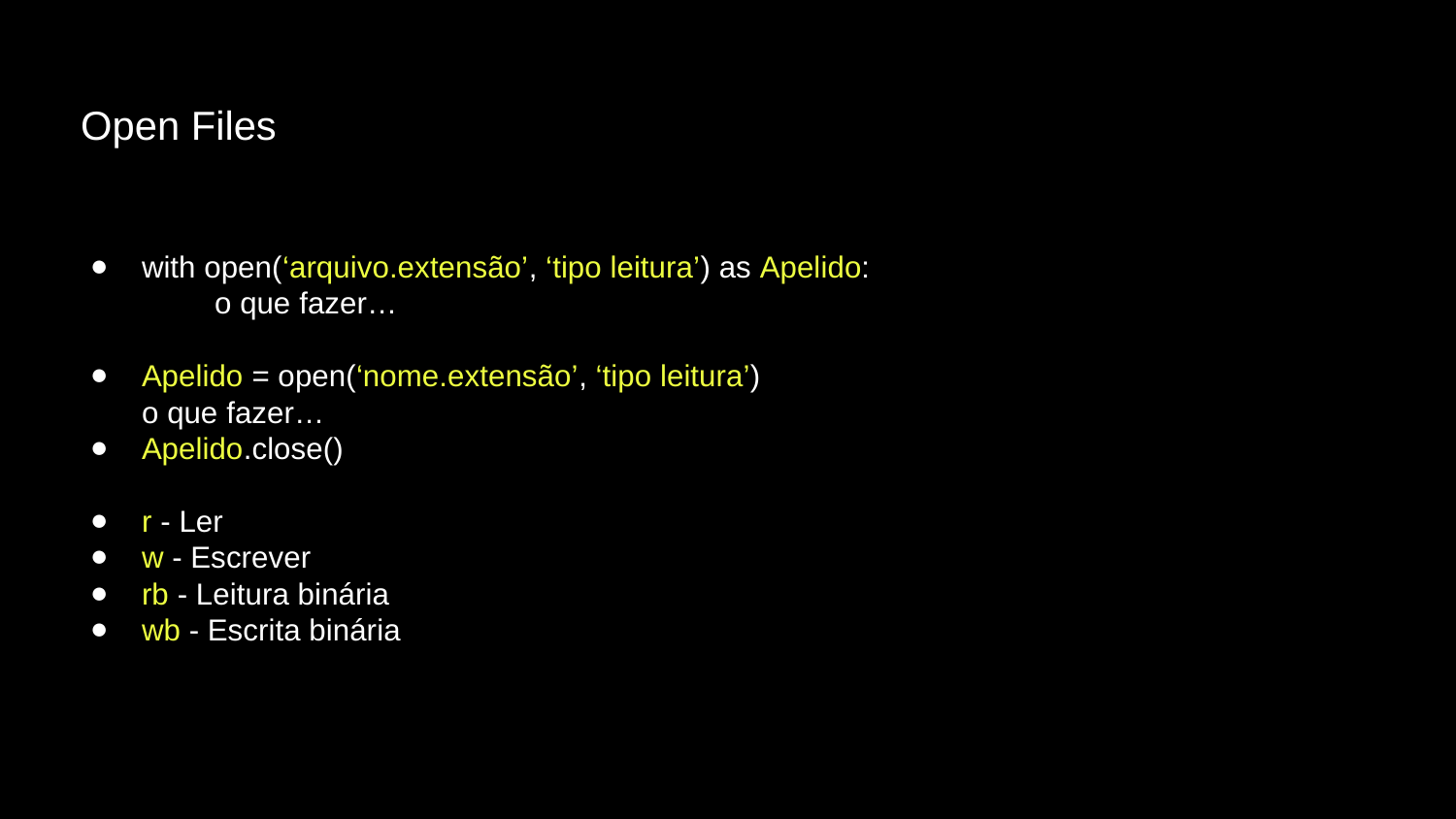

Open Files
with open(‘arquivo.extensão’, ‘tipo leitura’) as Apelido:
o que fazer…

Apelido = open(‘nome.extensão’, ‘tipo leitura’)
o que fazer…
Apelido.close()

r - Ler
w - Escrever
rb - Leitura binária
wb - Escrita binária